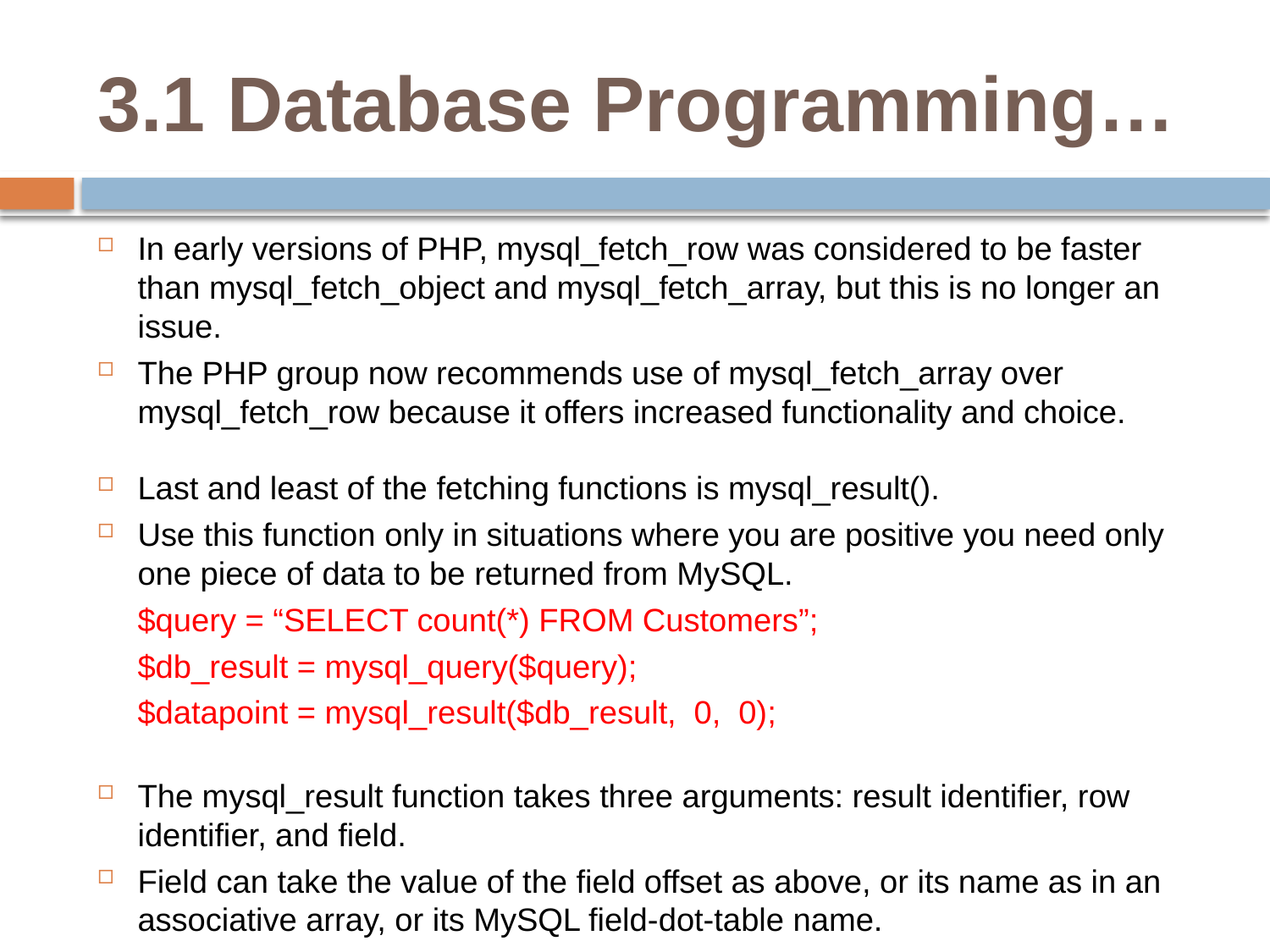

# 3.1 Database Programming…
In early versions of PHP, mysql_fetch_row was considered to be faster than mysql_fetch_object and mysql_fetch_array, but this is no longer an issue.
The PHP group now recommends use of mysql_fetch_array over mysql_fetch_row because it offers increased functionality and choice.

Last and least of the fetching functions is mysql_result().
Use this function only in situations where you are positive you need only one piece of data to be returned from MySQL.
		$query = “SELECT count(*) FROM Customers”;
		$db_result = mysql_query($query);
		$datapoint = mysql_result($db_result,  0,  0);

The mysql_result function takes three arguments: result identifier, row identifier, and field.
Field can take the value of the field offset as above, or its name as in an associative array, or its MySQL field-dot-table name.